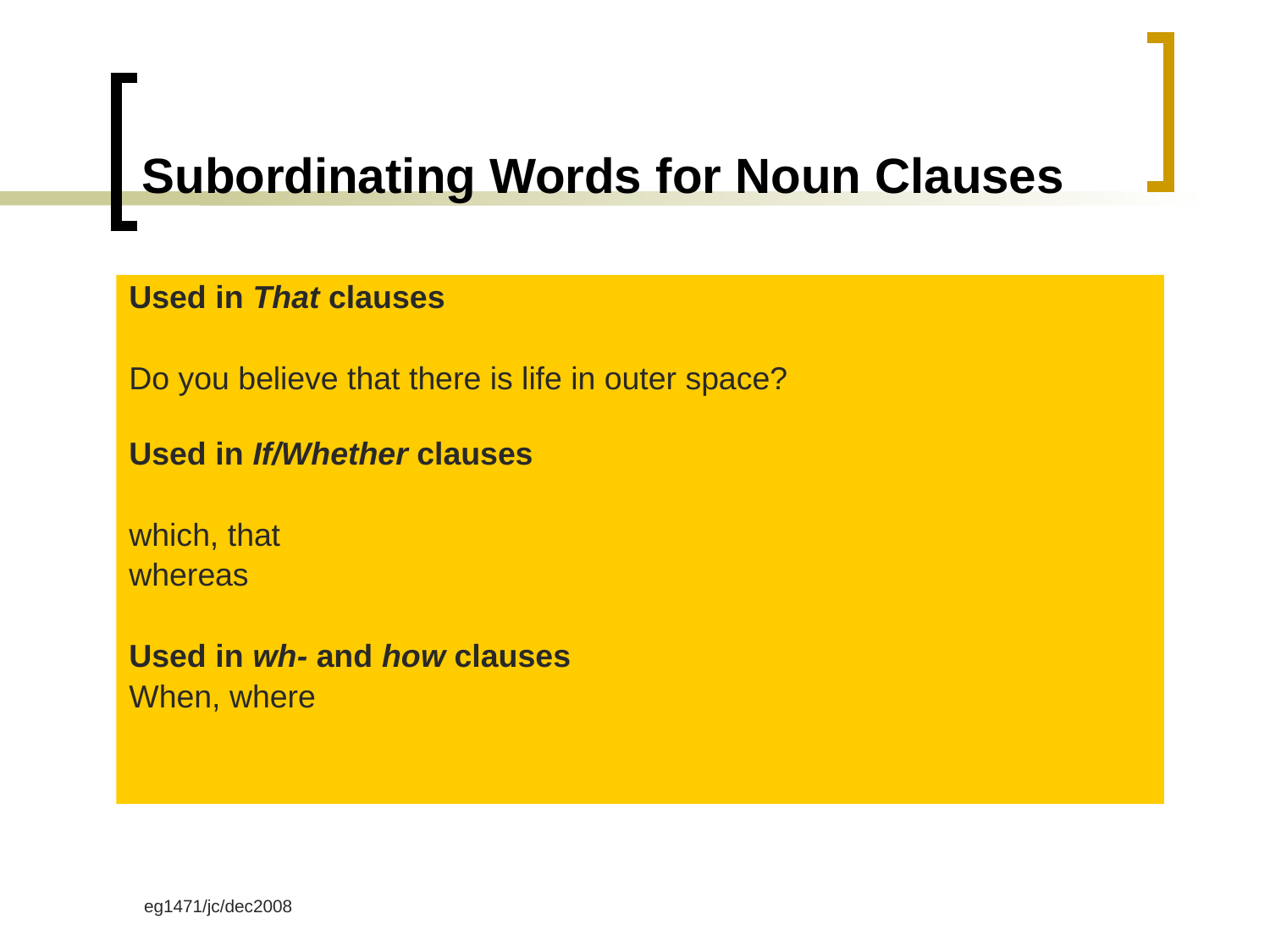

# Subordinating Words for Noun Clauses
Used in That clauses

Do you believe that there is life in outer space?
Used in If/Whether clauses

which, that
whereas

Used in wh- and how clauses
When, where

eg1471/jc/dec2008